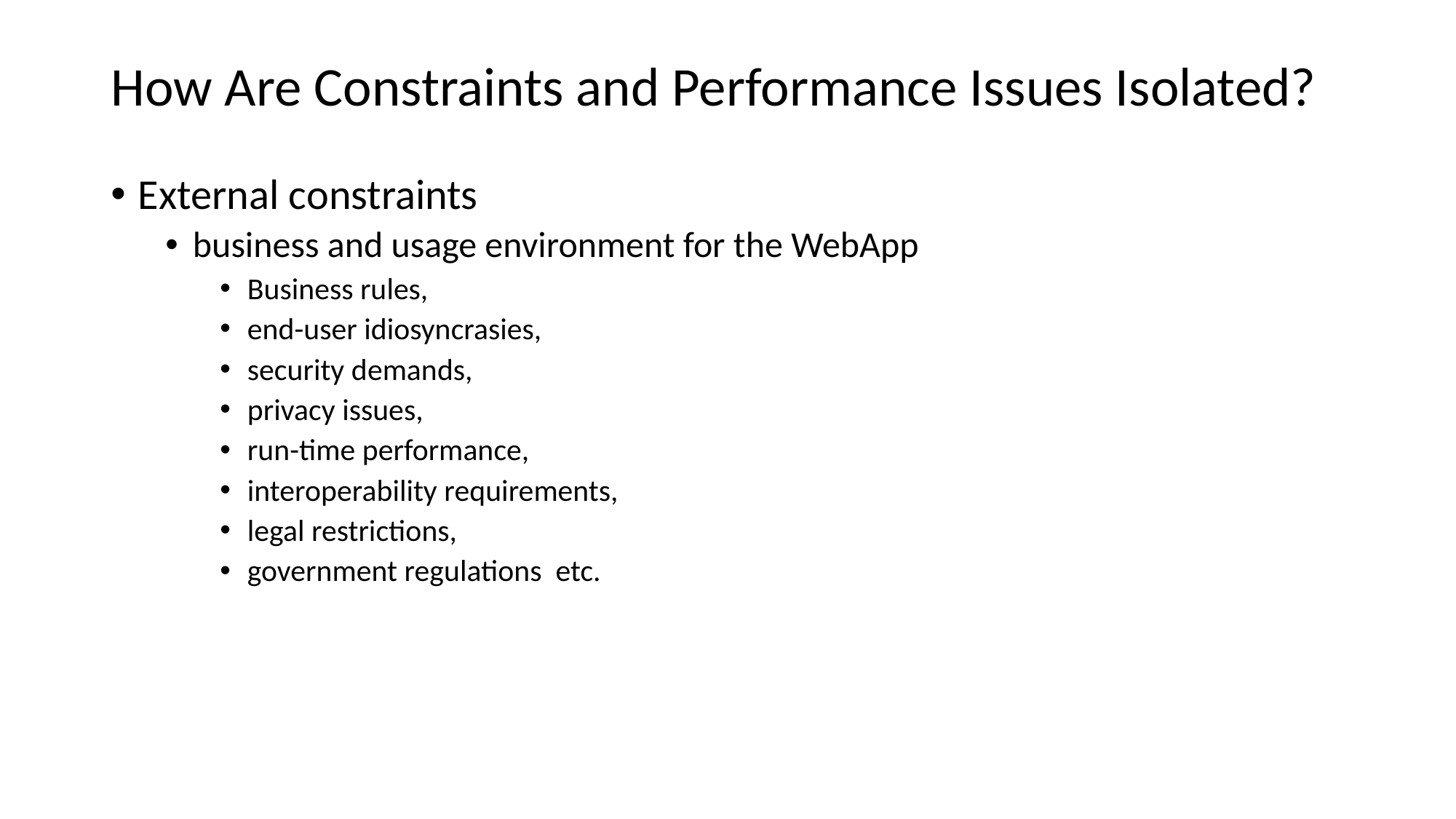

# How Are Constraints and Performance Issues Isolated?
External constraints
business and usage environment for the WebApp
Business rules,
end-user idiosyncrasies,
security demands,
privacy issues,
run-time performance,
interoperability requirements,
legal restrictions,
government regulations  etc.